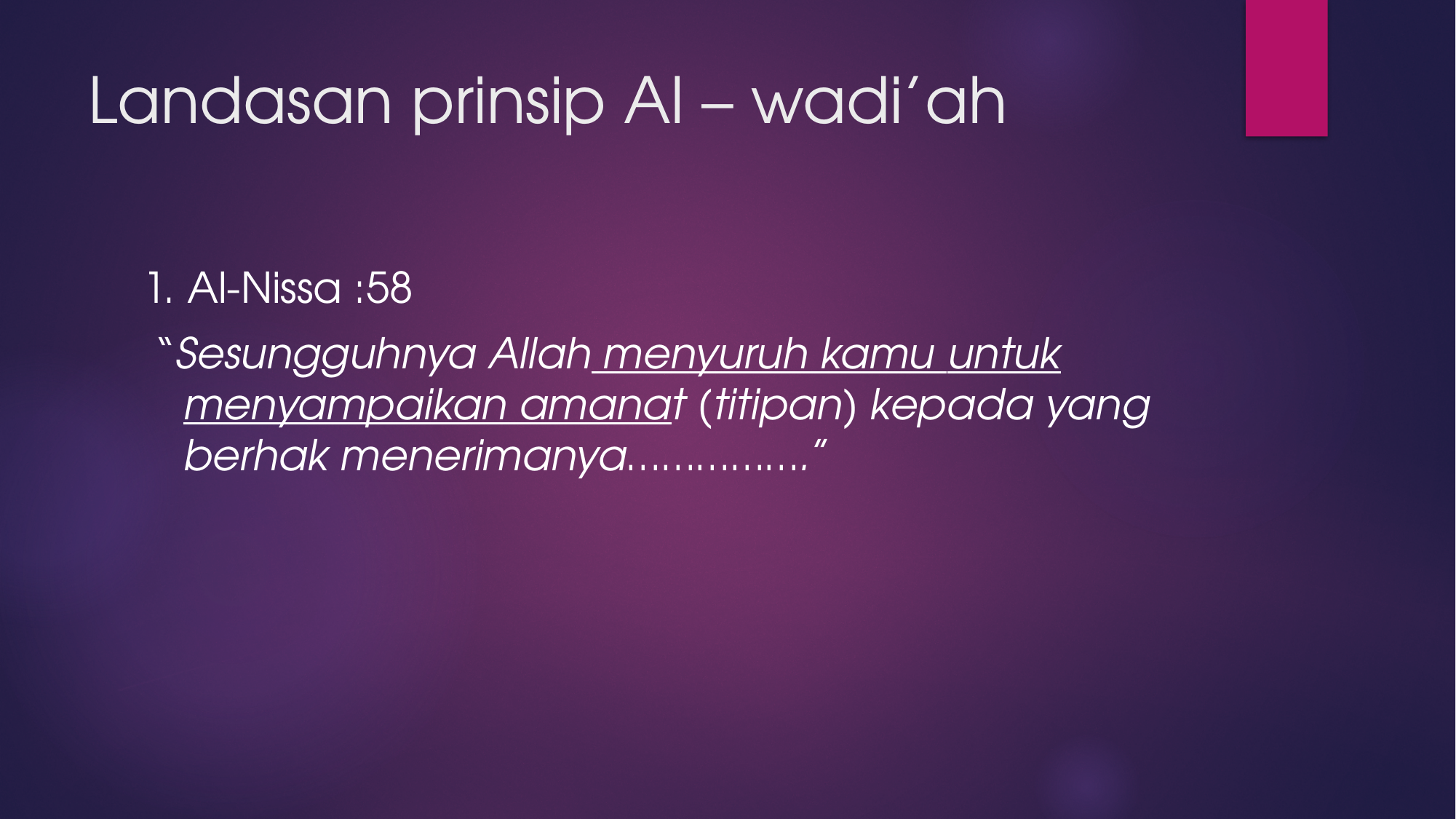

# Landasan prinsip Al – wadi’ah

1. Al-Nissa :58
 “Sesungguhnya Allah menyuruh kamu 	untuk menyampaikan amanat (titipan) kepada yang 	berhak menerimanya…………….”